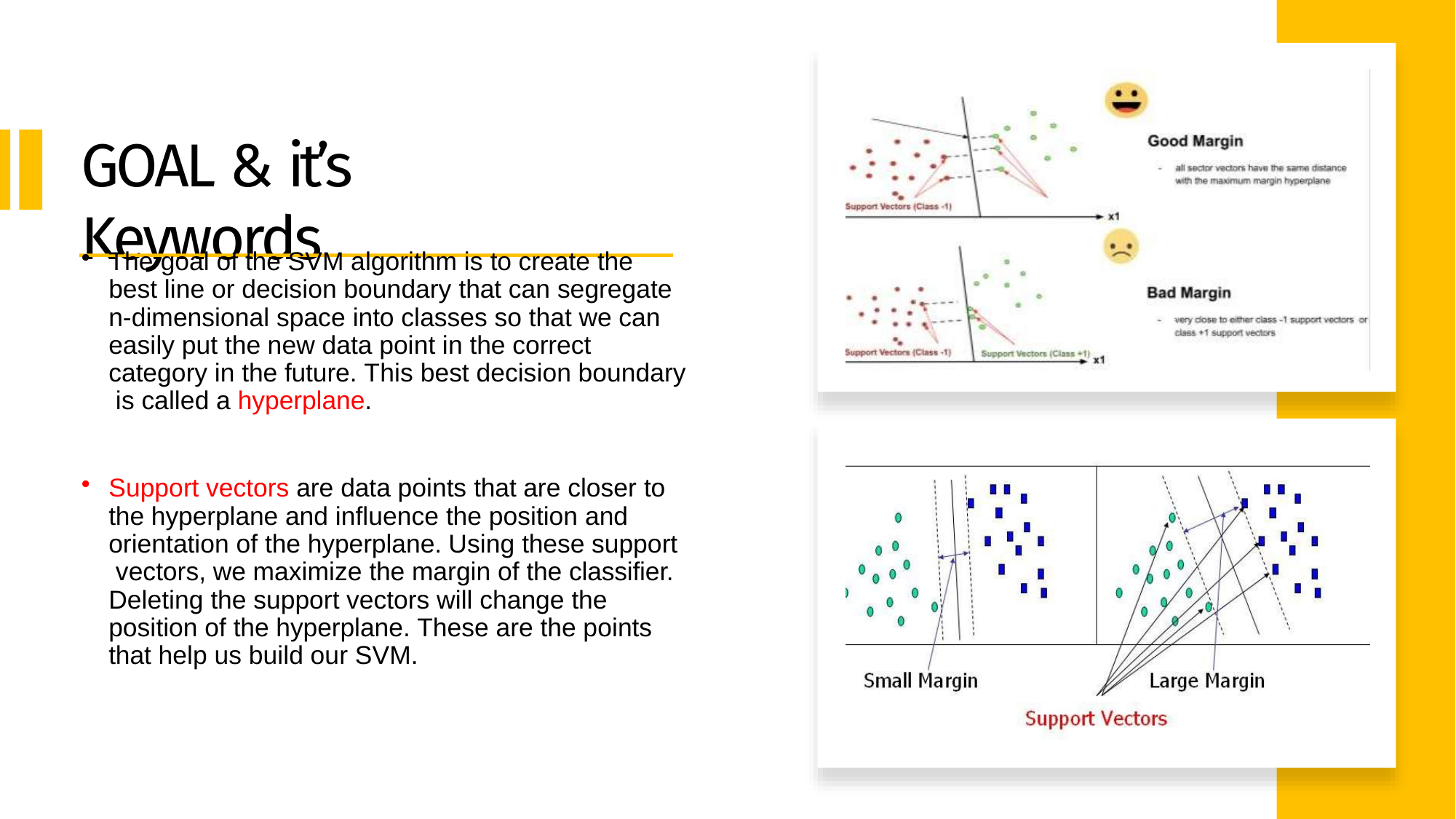

# GOAL & it’s Keywords

The goal of the SVM algorithm is to create the  best line or decision boundary that can segregate  n-dimensional space into classes so that we can  easily put the new data point in the correct  category in the future. This best decision boundary  is called a hyperplane.

Support vectors are data points that are closer to  the hyperplane and influence the position and  orientation of the hyperplane. Using these support  vectors, we maximize the margin of the classifier.  Deleting the support vectors will change the  position of the hyperplane. These are the points  that help us build our SVM.